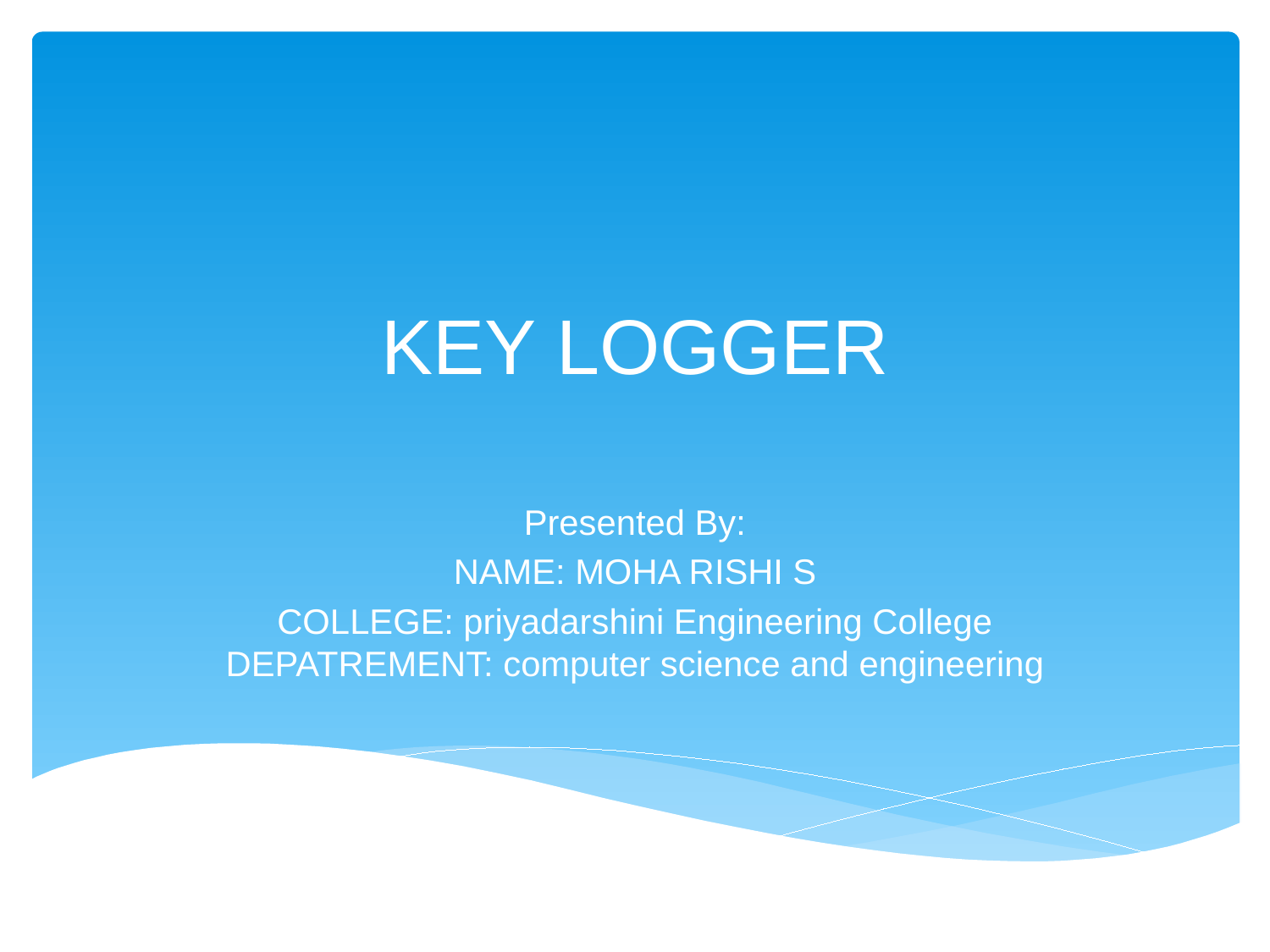

# KEY LOGGER
Presented By:
 NAME: MOHA RISHI S
COLLEGE: priyadarshini Engineering College DEPATREMENT: computer science and engineering